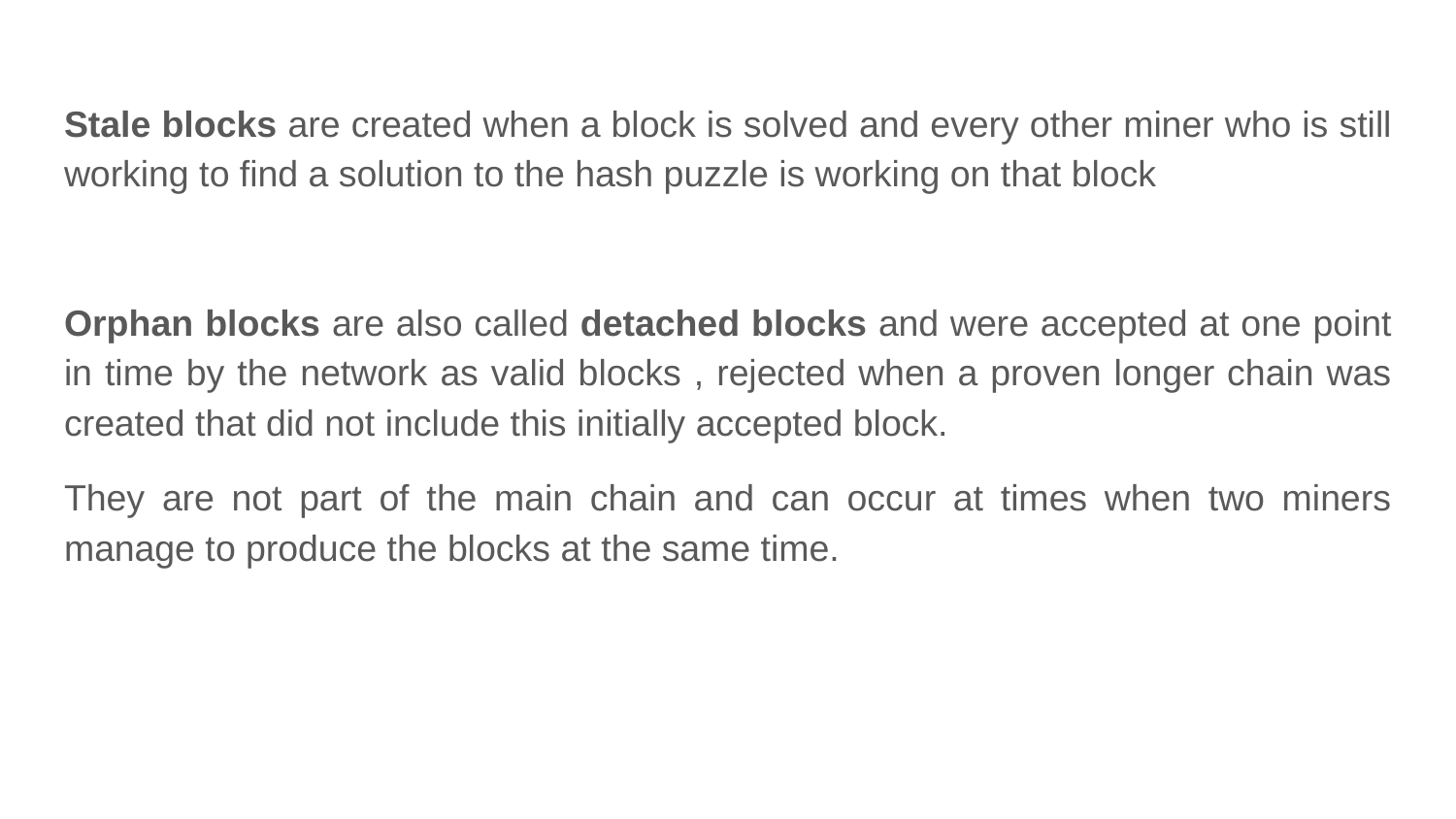

Stale blocks are created when a block is solved and every other miner who is still working to find a solution to the hash puzzle is working on that block

Orphan blocks are also called detached blocks and were accepted at one point in time by the network as valid blocks , rejected when a proven longer chain was created that did not include this initially accepted block.
They are not part of the main chain and can occur at times when two miners manage to produce the blocks at the same time.